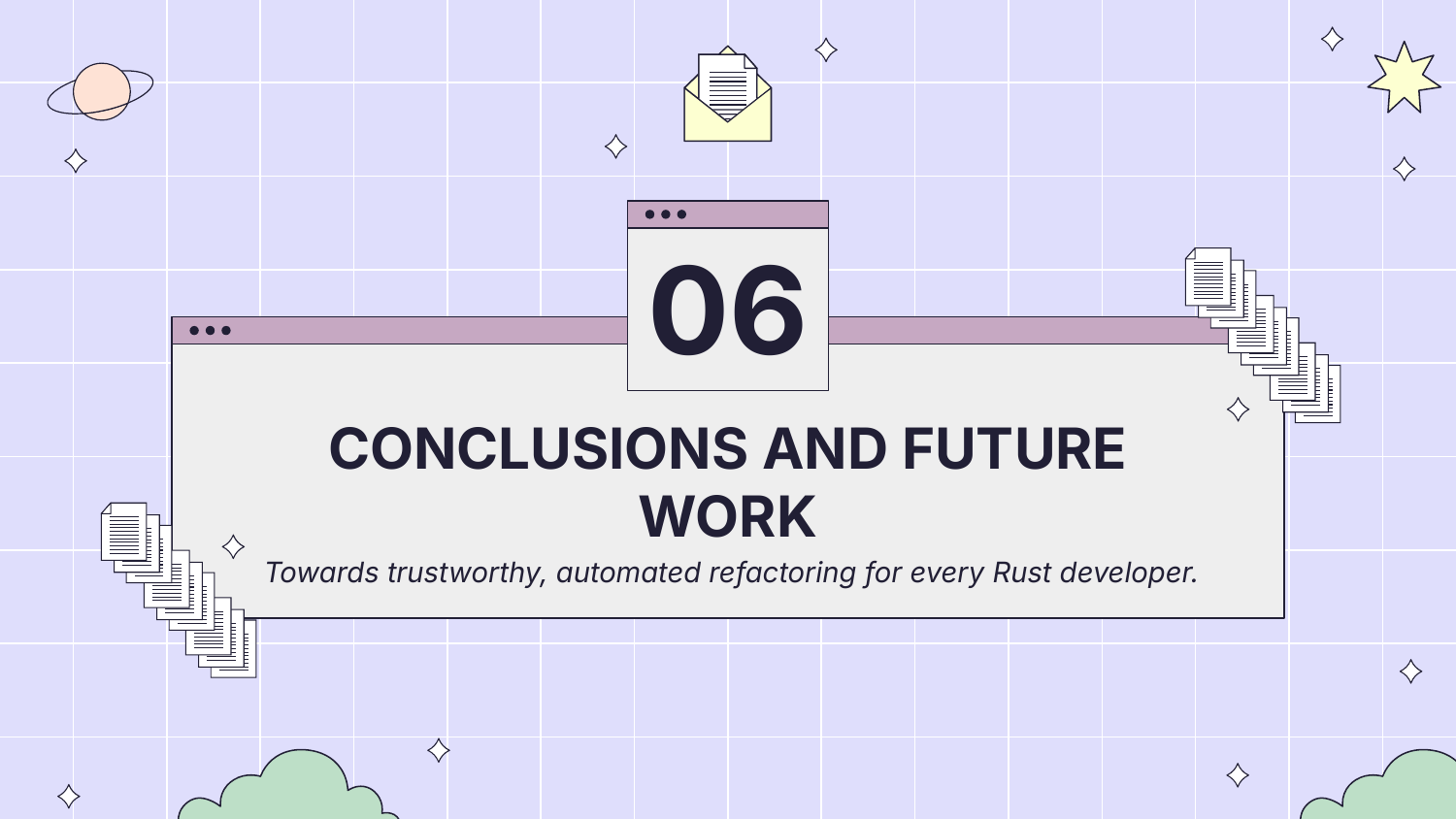

06

# CONCLUSIONS AND FUTURE WORK

Towards trustworthy, automated refactoring for every Rust developer.